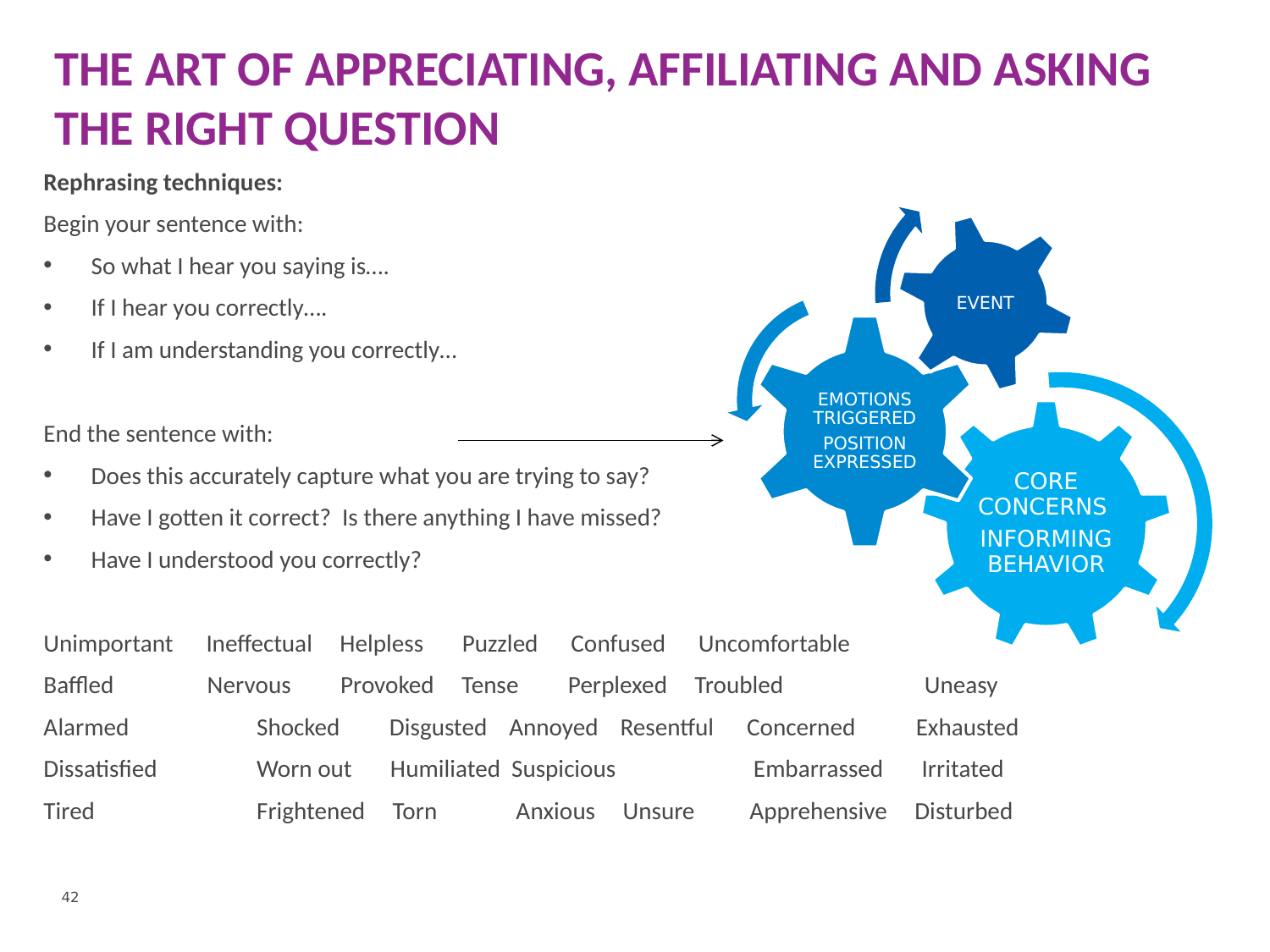

# The art of appreciating, affiliating and asking the right question
Rephrasing techniques:
Begin your sentence with:
So what I hear you saying is….
If I hear you correctly….
If I am understanding you correctly…

End the sentence with:
Does this accurately capture what you are trying to say?
Have I gotten it correct?  Is there anything I have missed?
Have I understood you correctly?

Unimportant      Ineffectual     Helpless       Puzzled      Confused      Uncomfortable
Baffled                 Nervous         Provoked     Tense         Perplexed     Troubled	             Uneasy
Alarmed	       Shocked         Disgusted    Annoyed    Resentful      Concerned           Exhausted
Dissatisfied	       Worn out       Humiliated  Suspicious	     Embarrassed       Irritated
Tired	       Frightened     Torn	        Anxious     Unsure          Apprehensive     Disturbed

CORE CONCERNS
INFORMING BEHAVIOR
EMOTIONS TRIGGERED
POSITION EXPRESSED
EVENT
42